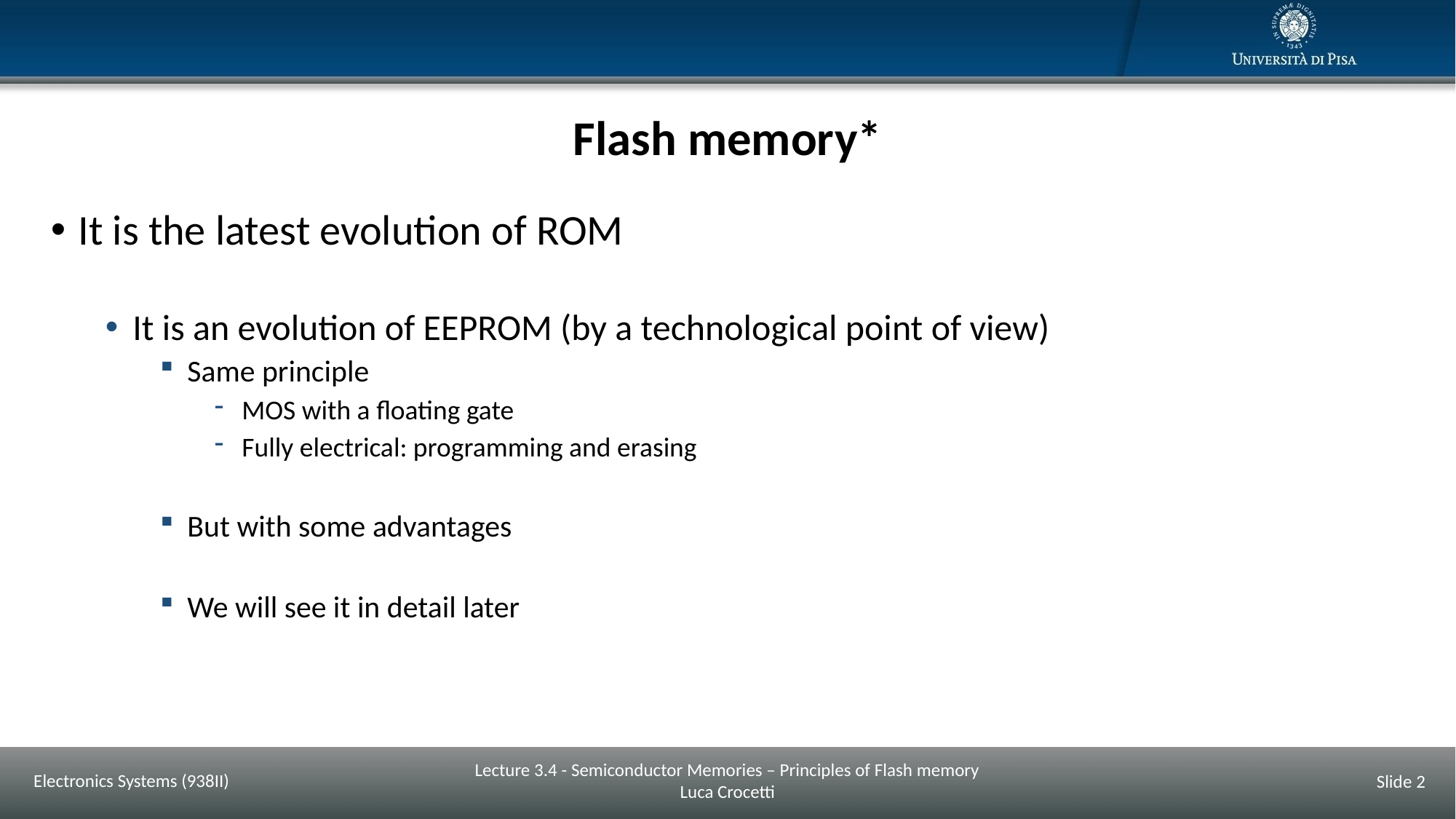

# Flash memory*
It is the latest evolution of ROM

It is an evolution of EEPROM (by a technological point of view)
Same principle
MOS with a floating gate
Fully electrical: programming and erasing

But with some advantages

We will see it in detail later